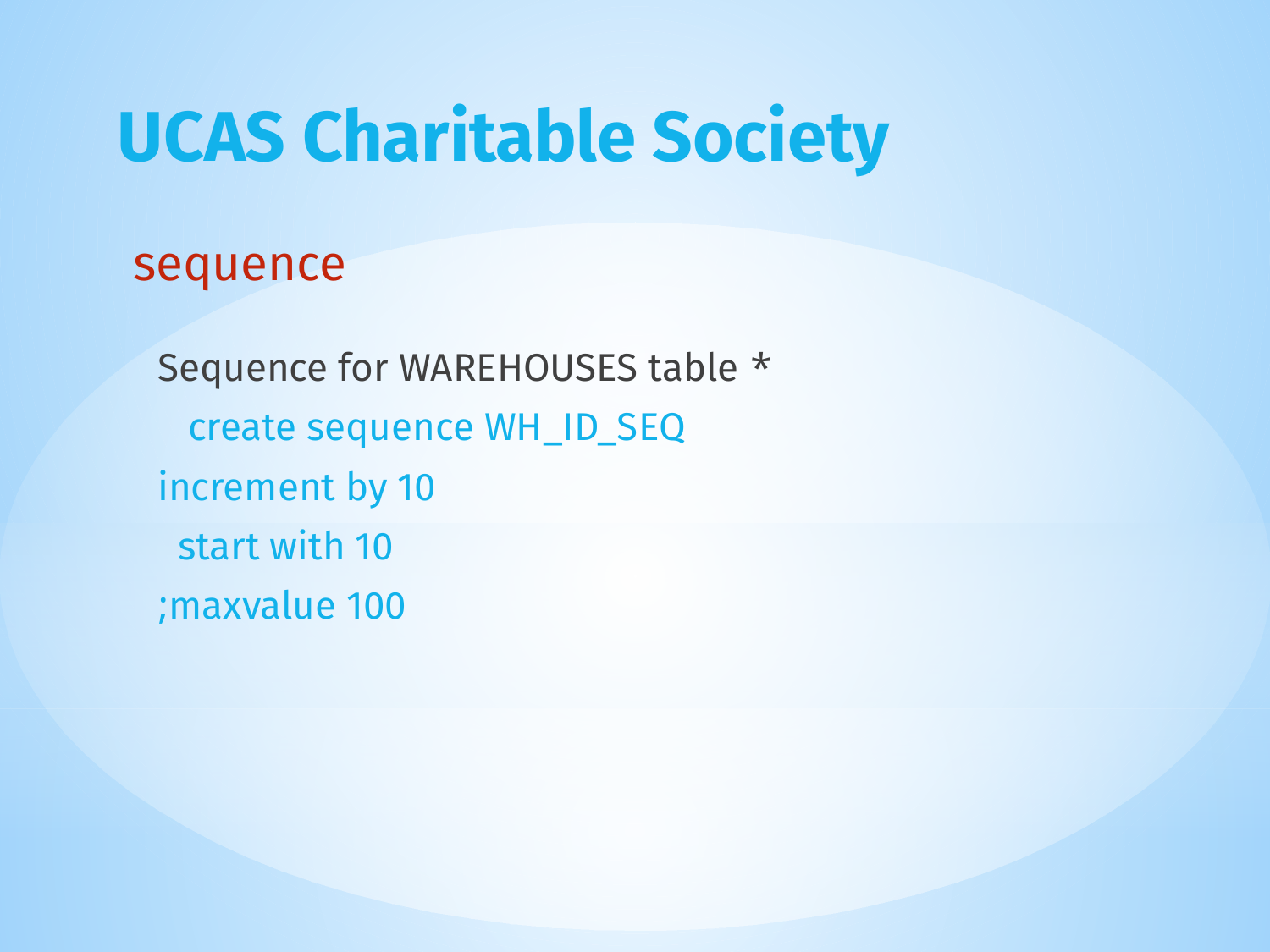

UCAS Charitable Society
sequence
* Sequence for WAREHOUSES table
    create sequence WH_ID_SEQ
    increment by 10
    start with 10
    maxvalue 100;